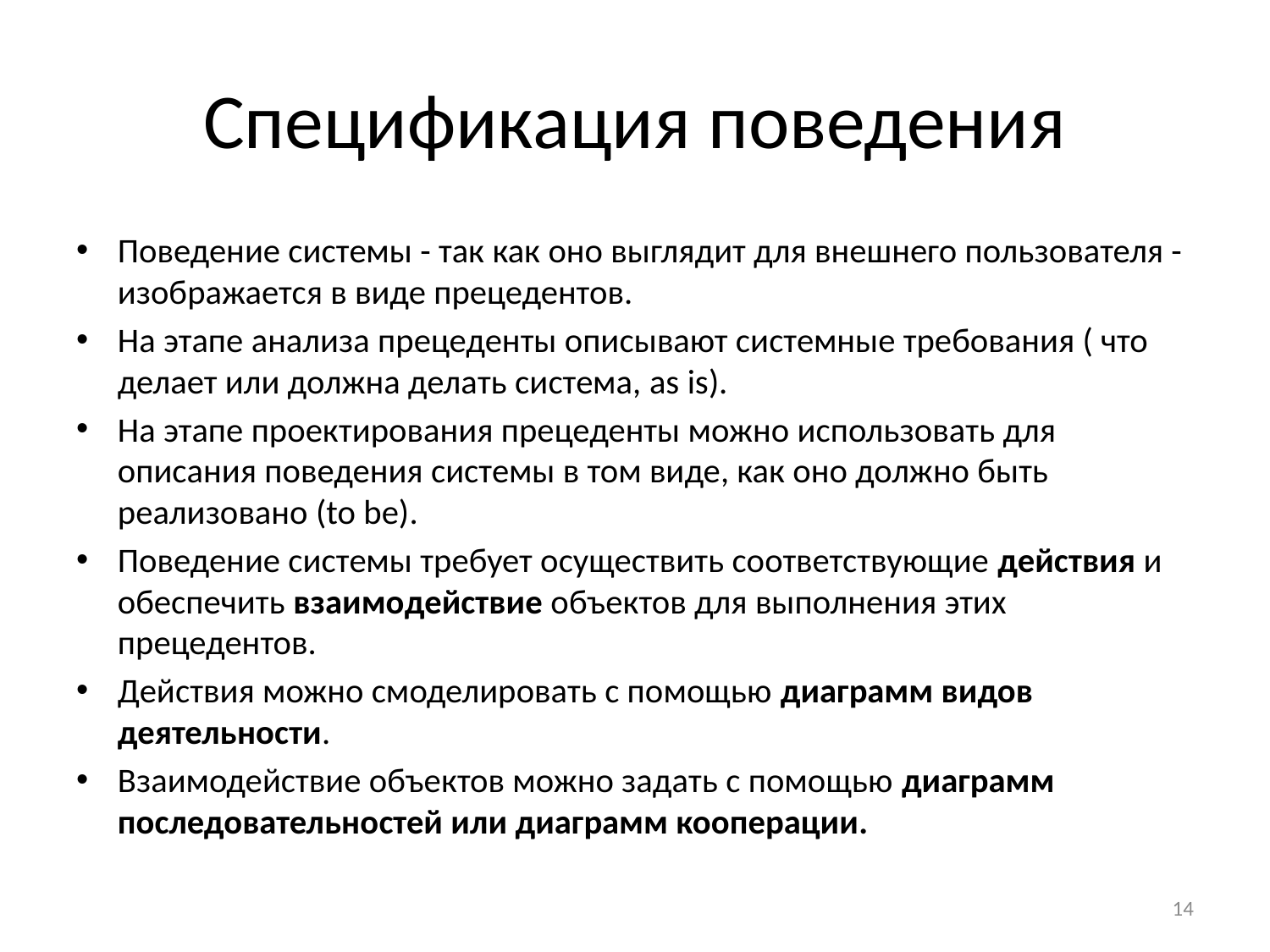

# Спецификация поведения
Поведение системы - так как оно выглядит для внешнего пользователя - изображается в виде прецедентов.
На этапе анализа прецеденты описывают системные требования ( что делает или должна делать система, as is).
На этапе проектирования прецеденты можно использовать для описания поведения системы в том виде, как оно должно быть реализовано (to be).
Поведение системы требует осуществить соответствующие действия и обеспечить взаимодействие объектов для выполнения этих прецедентов.
Действия можно смоделировать с помощью диаграмм видов деятельности.
Взаимодействие объектов можно задать с помощью диаграмм последовательностей или диаграмм кооперации.

14